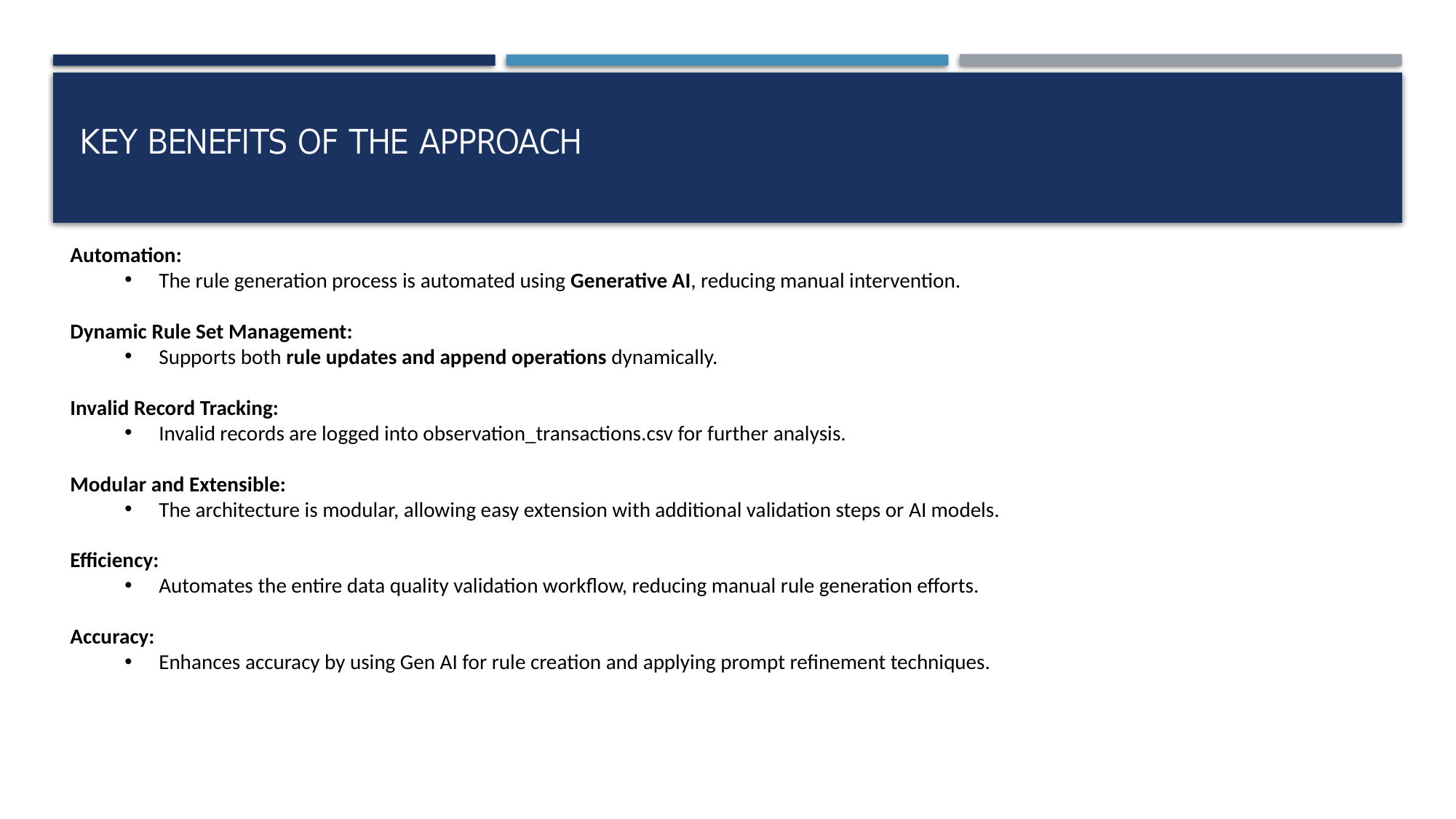

# Key Benefits of the Approach
Automation:
The rule generation process is automated using Generative AI, reducing manual intervention.

Dynamic Rule Set Management:
Supports both rule updates and append operations dynamically.

Invalid Record Tracking:
Invalid records are logged into observation_transactions.csv for further analysis.

Modular and Extensible:
The architecture is modular, allowing easy extension with additional validation steps or AI models.

Efficiency:
Automates the entire data quality validation workflow, reducing manual rule generation efforts.

Accuracy:
Enhances accuracy by using Gen AI for rule creation and applying prompt refinement techniques.